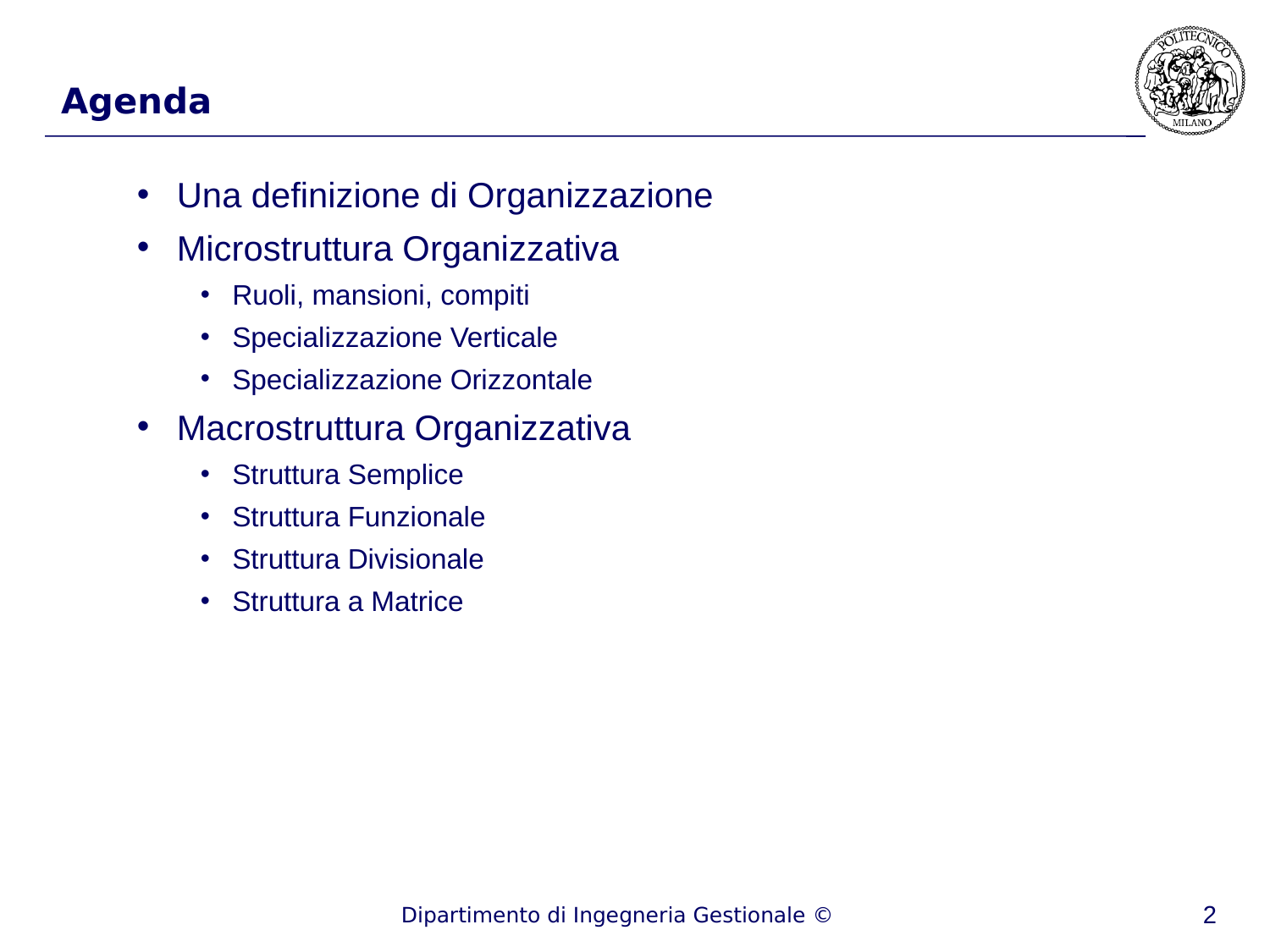

# Agenda
Una definizione di Organizzazione
Microstruttura Organizzativa
Ruoli, mansioni, compiti
Specializzazione Verticale
Specializzazione Orizzontale
Macrostruttura Organizzativa
Struttura Semplice
Struttura Funzionale
Struttura Divisionale
Struttura a Matrice

2
Dipartimento di Ingegneria Gestionale ©